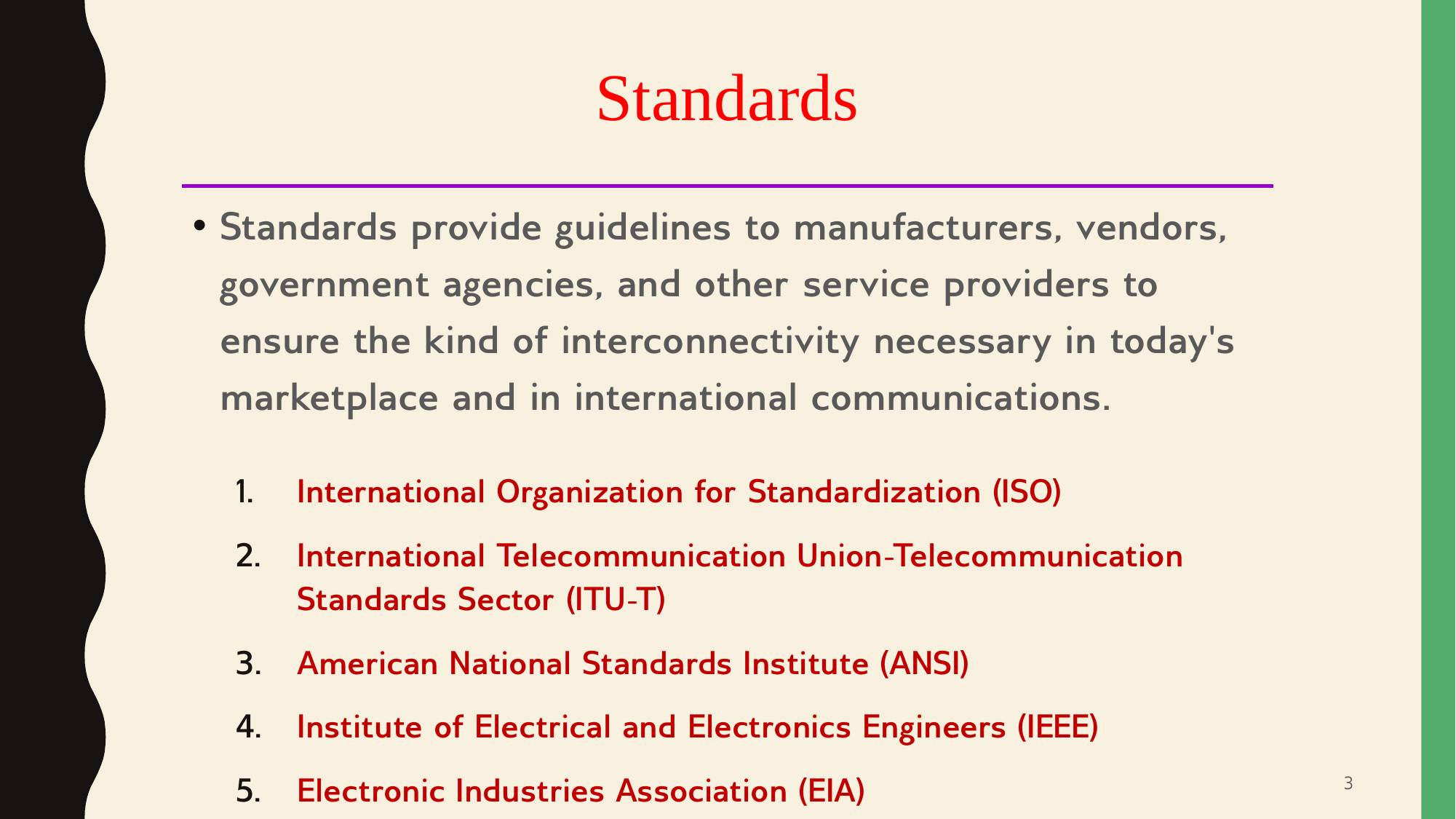

Standards

Standards provide guidelines to manufacturers, vendors, government agencies, and other service providers to ensure the kind of interconnectivity necessary in today's marketplace and in international communications.
International Organization for Standardization (ISO)
International Telecommunication Union-Telecommunication Standards Sector (ITU-T)
American National Standards Institute (ANSI)
Institute of Electrical and Electronics Engineers (IEEE)
Electronic Industries Association (EIA)
3